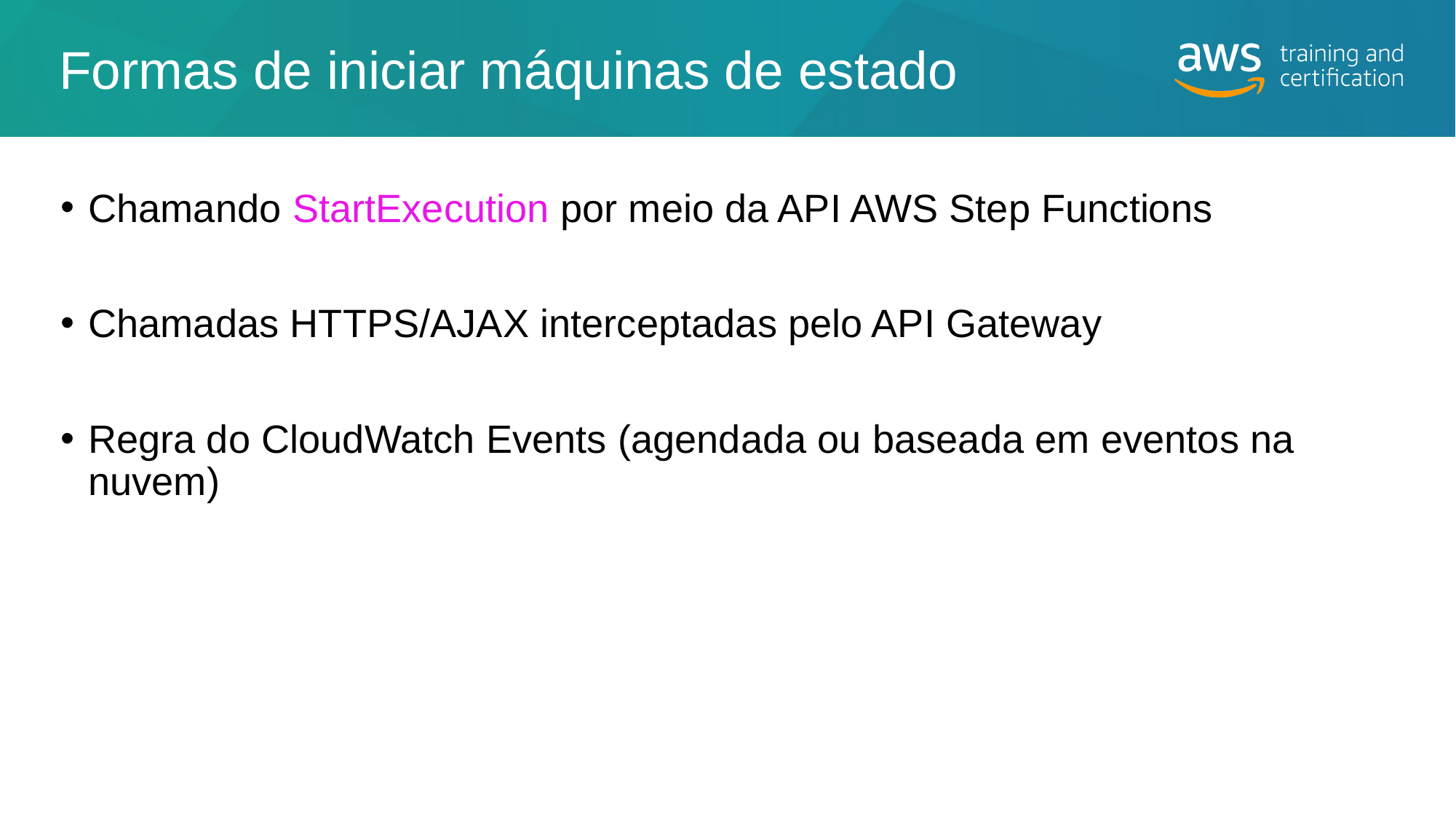

# Formas de iniciar máquinas de estado
Chamando StartExecution por meio da API AWS Step Functions

Chamadas HTTPS/AJAX interceptadas pelo API Gateway

Regra do CloudWatch Events (agendada ou baseada em eventos na nuvem)